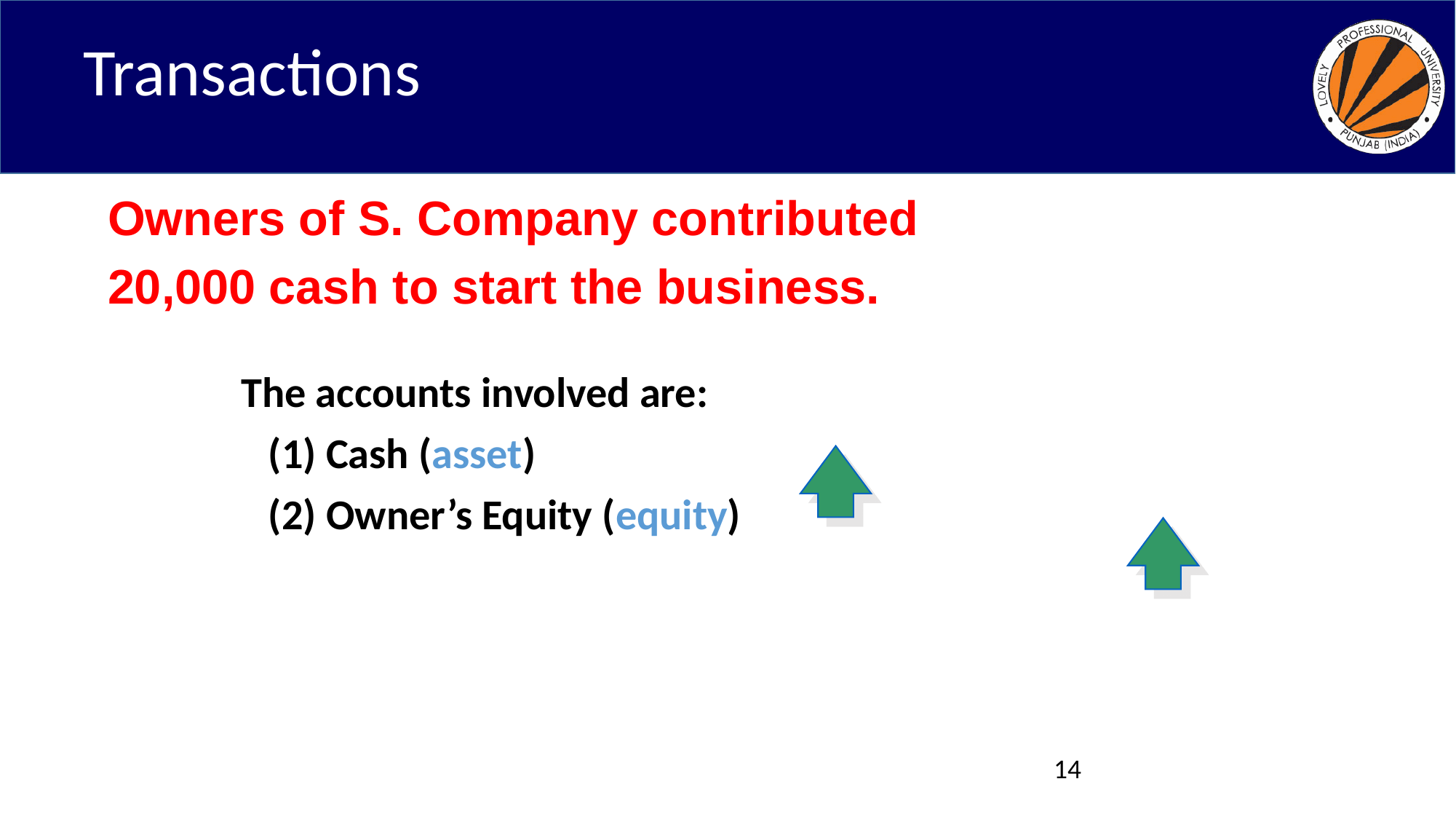

# Transactions

The accounts involved are:
	(1) Cash (asset)
	(2) Owner’s Equity (equity)
Owners of S. Company contributed
20,000 cash to start the business.

14